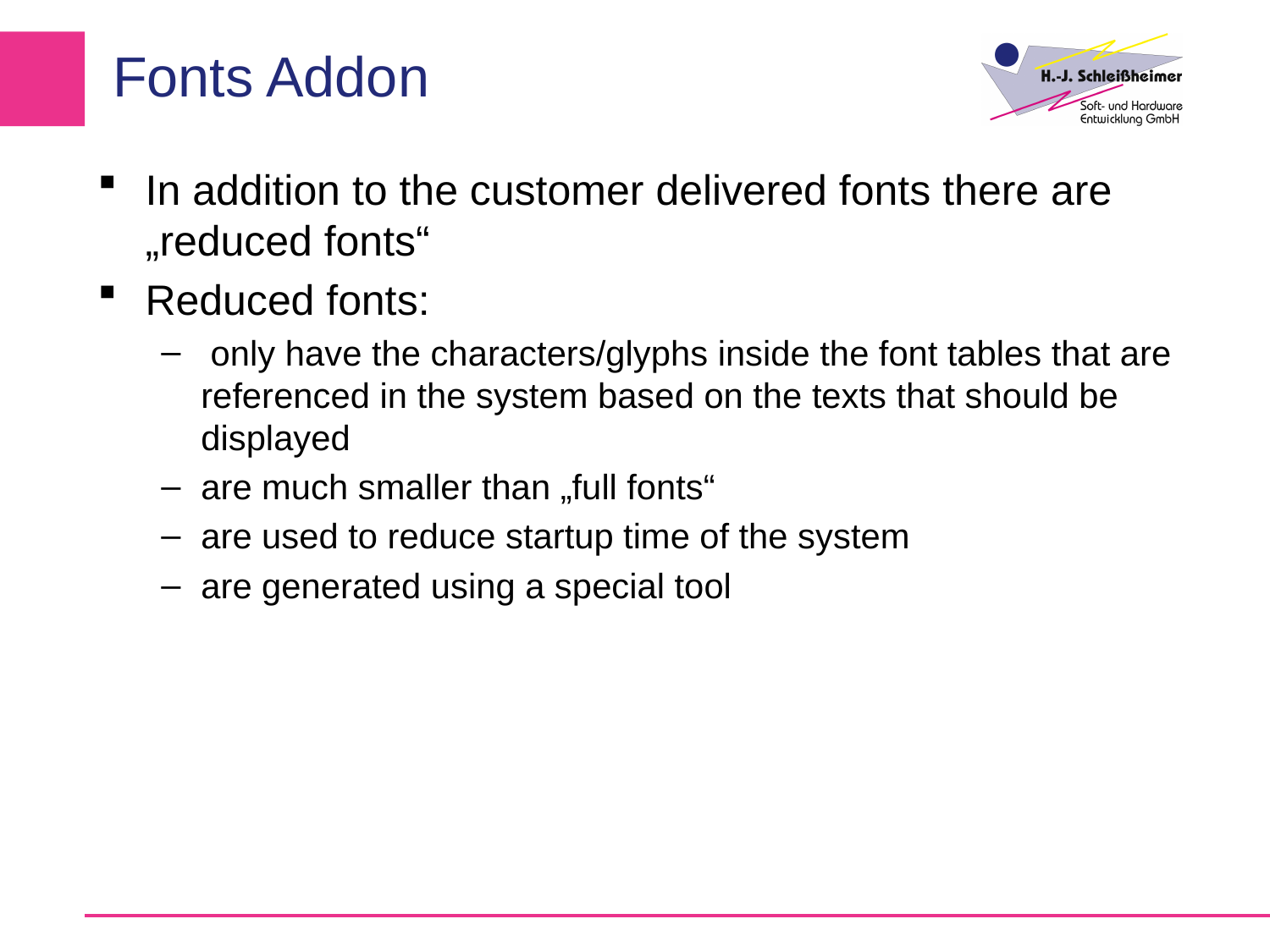

# Fonts Addon
In addition to the customer delivered fonts there are
„reduced fonts“
Reduced fonts:
 only have the characters/glyphs inside the font tables that are referenced in the system based on the texts that should be displayed
are much smaller than „full fonts“
are used to reduce startup time of the system
are generated using a special tool